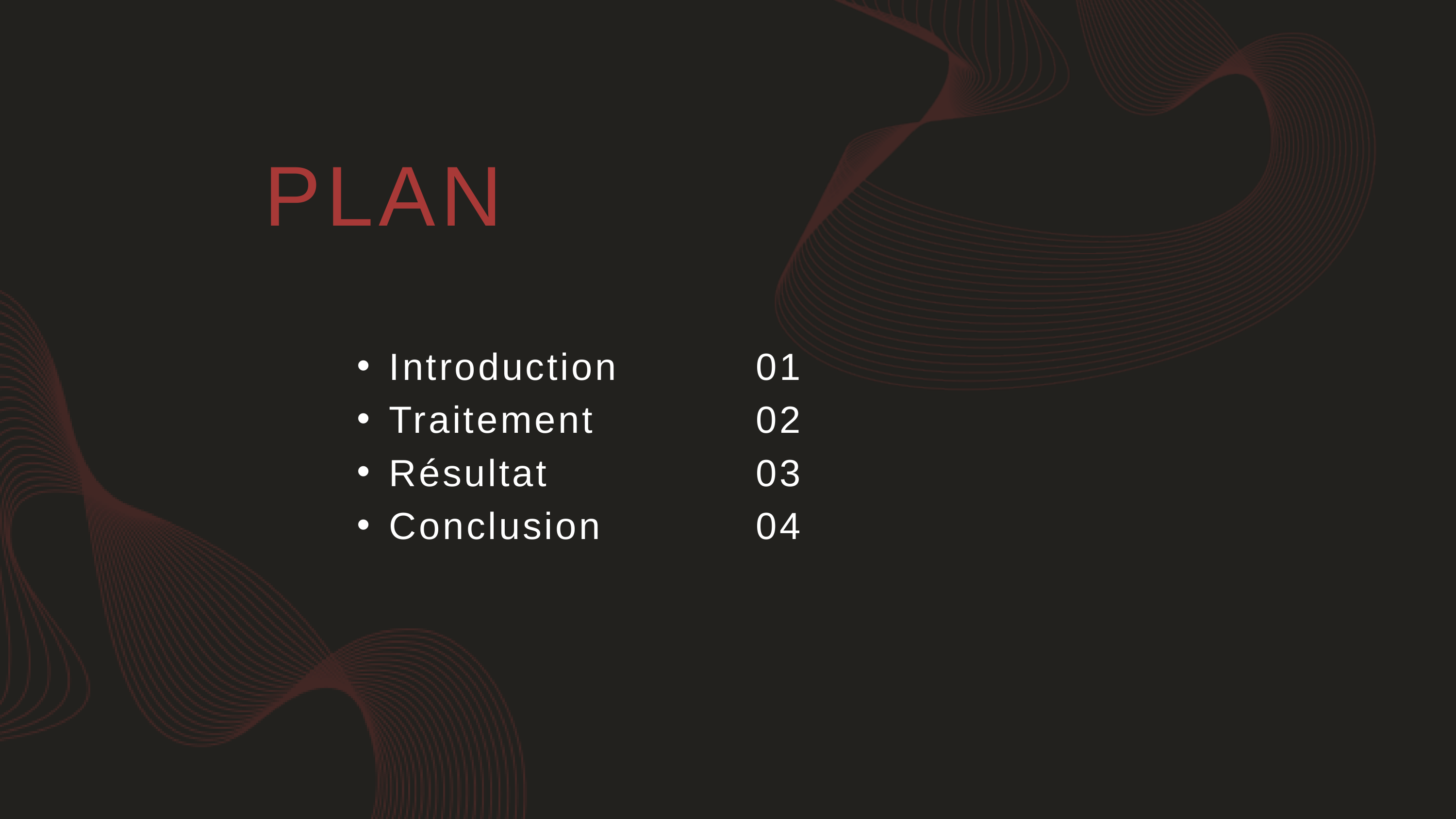

PLAN

Introduction
Traitement
Résultat
Conclusion

01
02
03
04